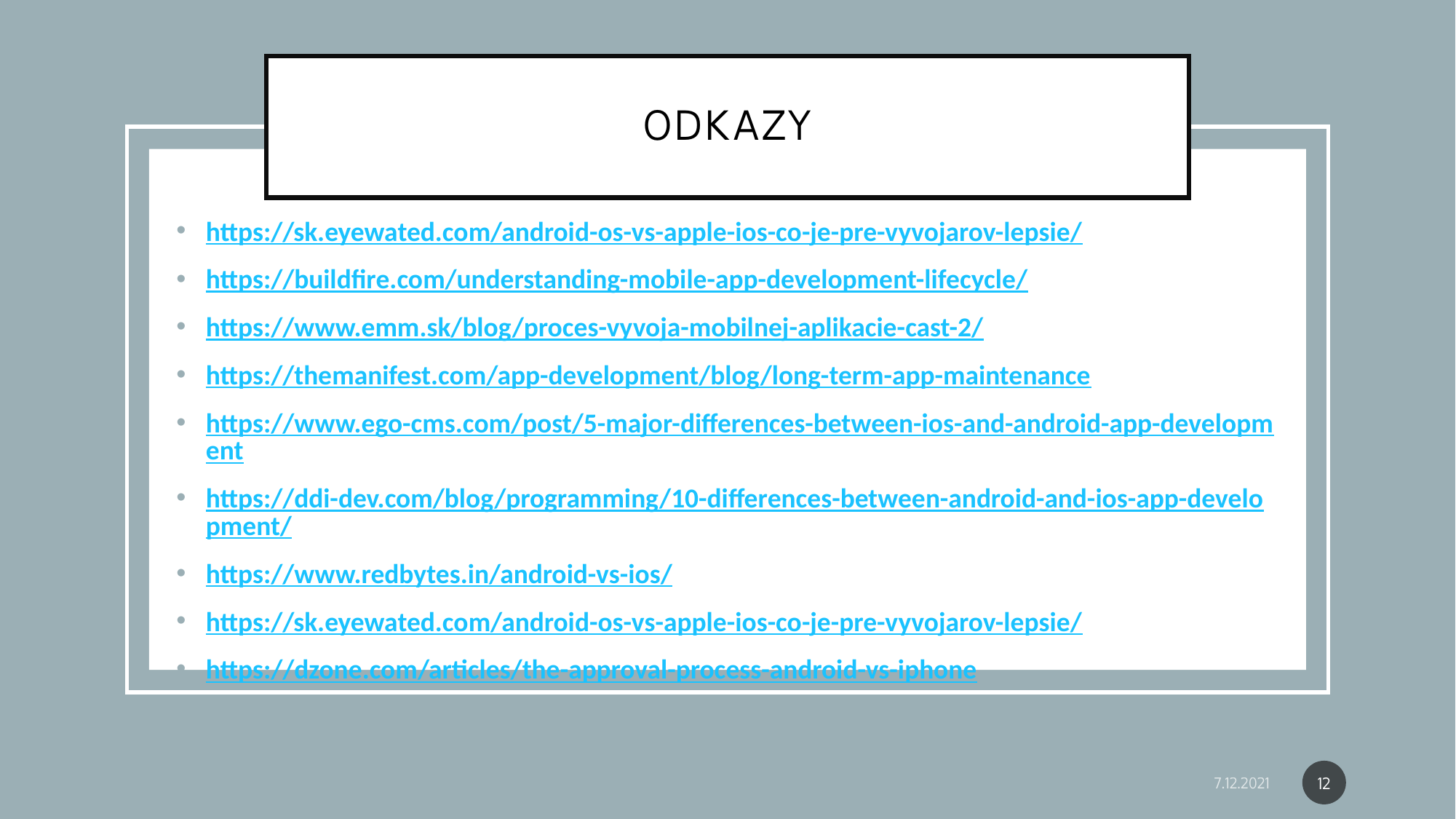

# Odkazy
https://sk.eyewated.com/android-os-vs-apple-ios-co-je-pre-vyvojarov-lepsie/
https://buildfire.com/understanding-mobile-app-development-lifecycle/
https://www.emm.sk/blog/proces-vyvoja-mobilnej-aplikacie-cast-2/
https://themanifest.com/app-development/blog/long-term-app-maintenance
https://www.ego-cms.com/post/5-major-differences-between-ios-and-android-app-development
https://ddi-dev.com/blog/programming/10-differences-between-android-and-ios-app-development/
https://www.redbytes.in/android-vs-ios/
https://sk.eyewated.com/android-os-vs-apple-ios-co-je-pre-vyvojarov-lepsie/
https://dzone.com/articles/the-approval-process-android-vs-iphone